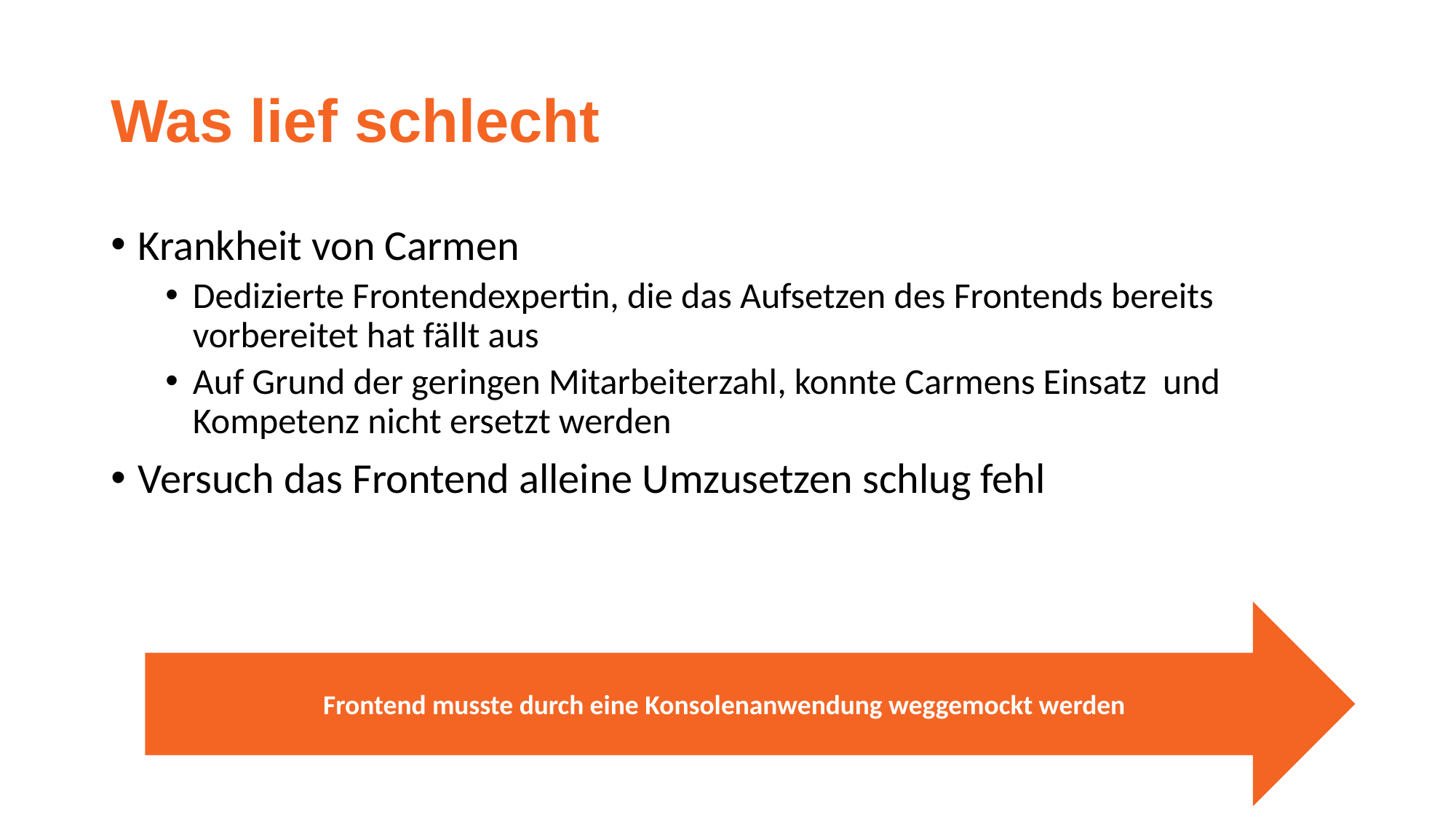

# Was lief schlecht
Krankheit von Carmen
Dedizierte Frontendexpertin, die das Aufsetzen des Frontends bereits vorbereitet hat fällt aus
Auf Grund der geringen Mitarbeiterzahl, konnte Carmens Einsatz  und Kompetenz nicht ersetzt werden
Versuch das Frontend alleine Umzusetzen schlug fehl

Frontend musste durch eine Konsolenanwendung weggemockt werden